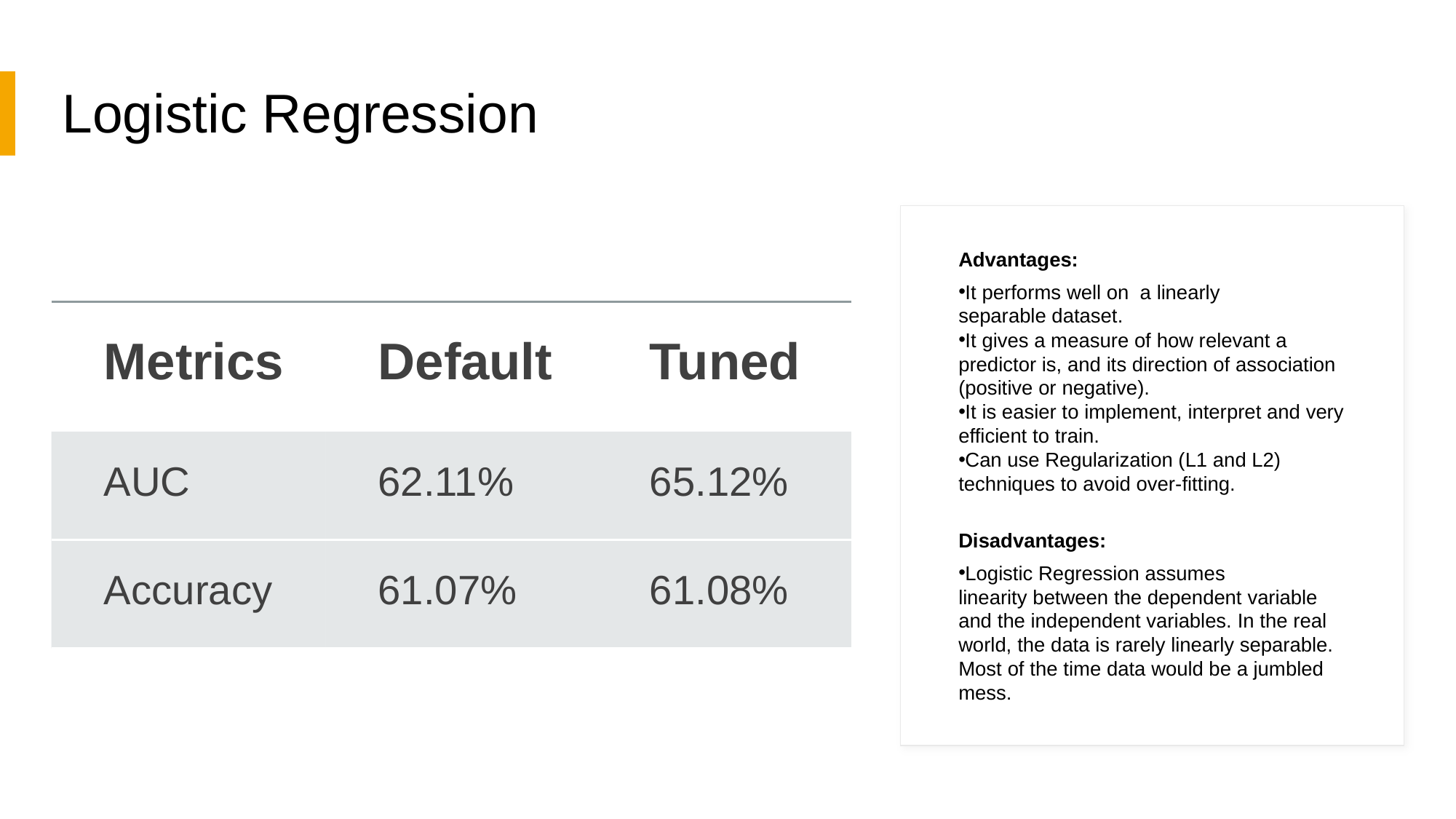

# Logistic Regression

Advantages:
It performs well on  a linearly separable dataset.
It gives a measure of how relevant a predictor is, and its direction of association (positive or negative).
It is easier to implement, interpret and very efficient to train.
Can use Regularization (L1 and L2) techniques to avoid over-fitting.

Disadvantages:
Logistic Regression assumes linearity between the dependent variable and the independent variables. In the real world, the data is rarely linearly separable. Most of the time data would be a jumbled mess.

| Metrics | Default | Tuned |
| --- | --- | --- |
| AUC | 62.11% | 65.12% |
| Accuracy | 61.07% | 61.08% |